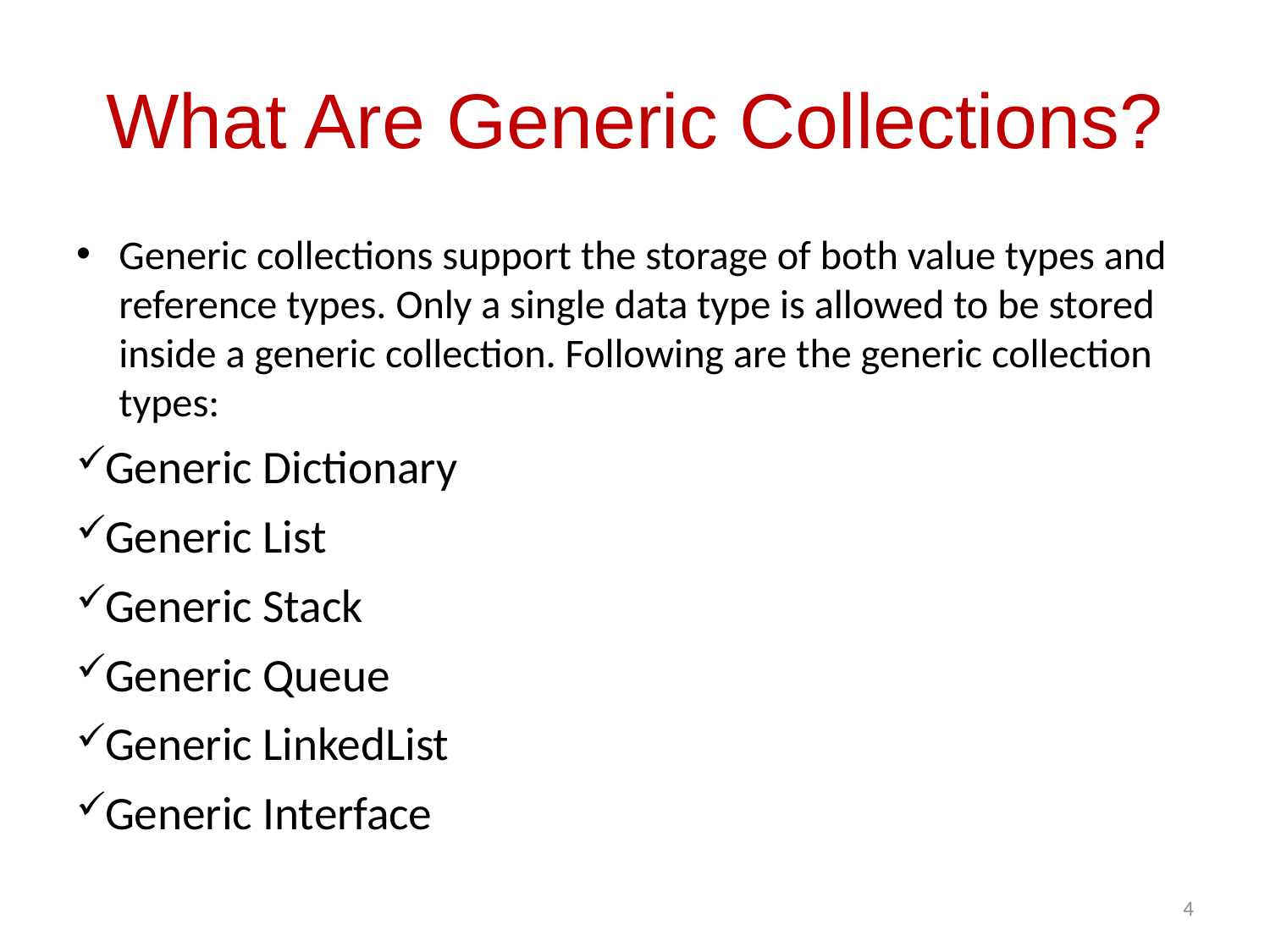

# What Are Generic Collections?
Generic collections support the storage of both value types and reference types. Only a single data type is allowed to be stored inside a generic collection. Following are the generic collection types:
Generic Dictionary
Generic List
Generic Stack
Generic Queue
Generic LinkedList
Generic Interface

4